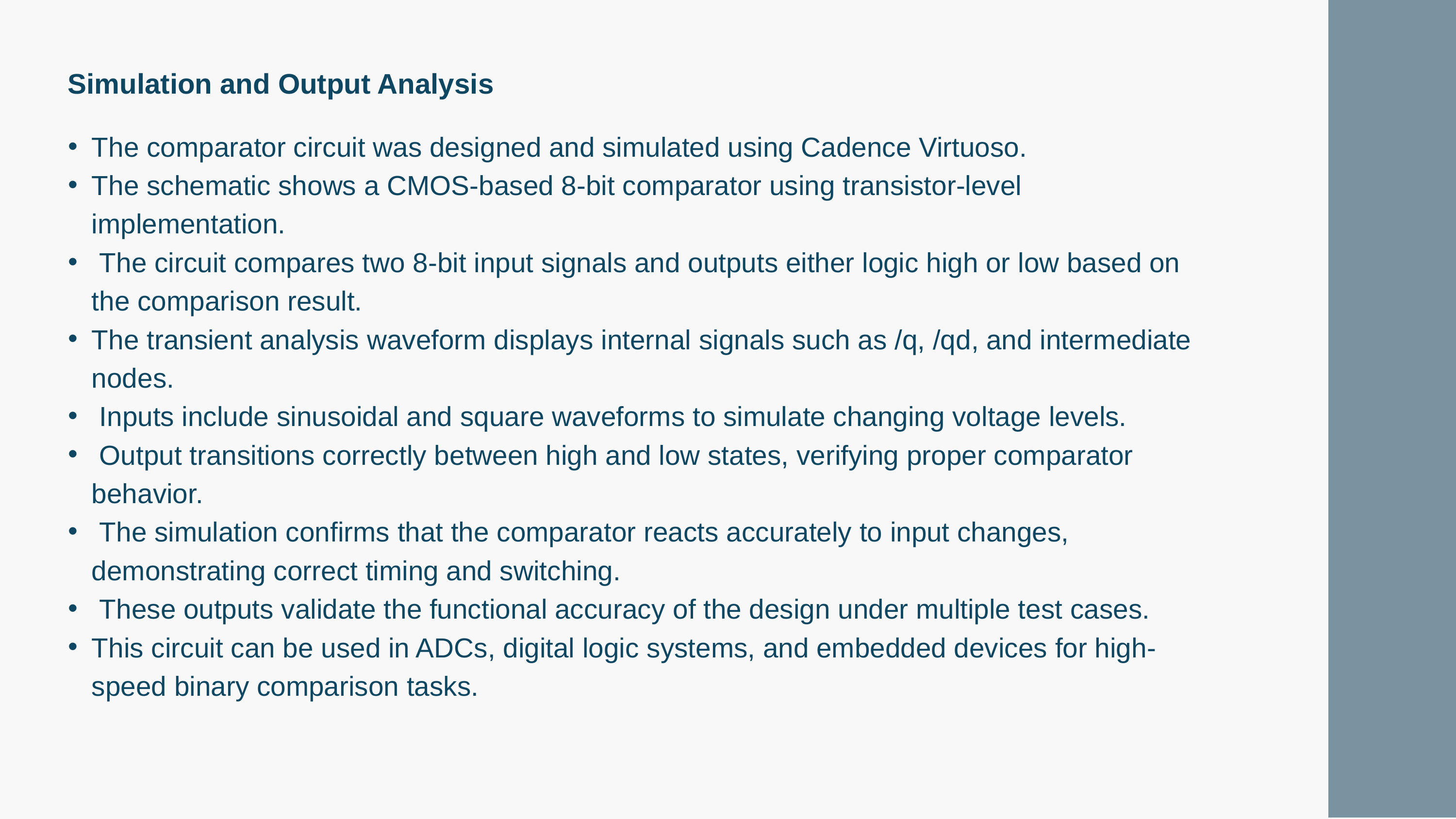

Simulation and Output Analysis
The comparator circuit was designed and simulated using Cadence Virtuoso.
The schematic shows a CMOS-based 8-bit comparator using transistor-level implementation.
 The circuit compares two 8-bit input signals and outputs either logic high or low based on the comparison result.
The transient analysis waveform displays internal signals such as /q, /qd, and intermediate nodes.
 Inputs include sinusoidal and square waveforms to simulate changing voltage levels.
 Output transitions correctly between high and low states, verifying proper comparator behavior.
 The simulation confirms that the comparator reacts accurately to input changes, demonstrating correct timing and switching.
 These outputs validate the functional accuracy of the design under multiple test cases.
This circuit can be used in ADCs, digital logic systems, and embedded devices for high-speed binary comparison tasks.